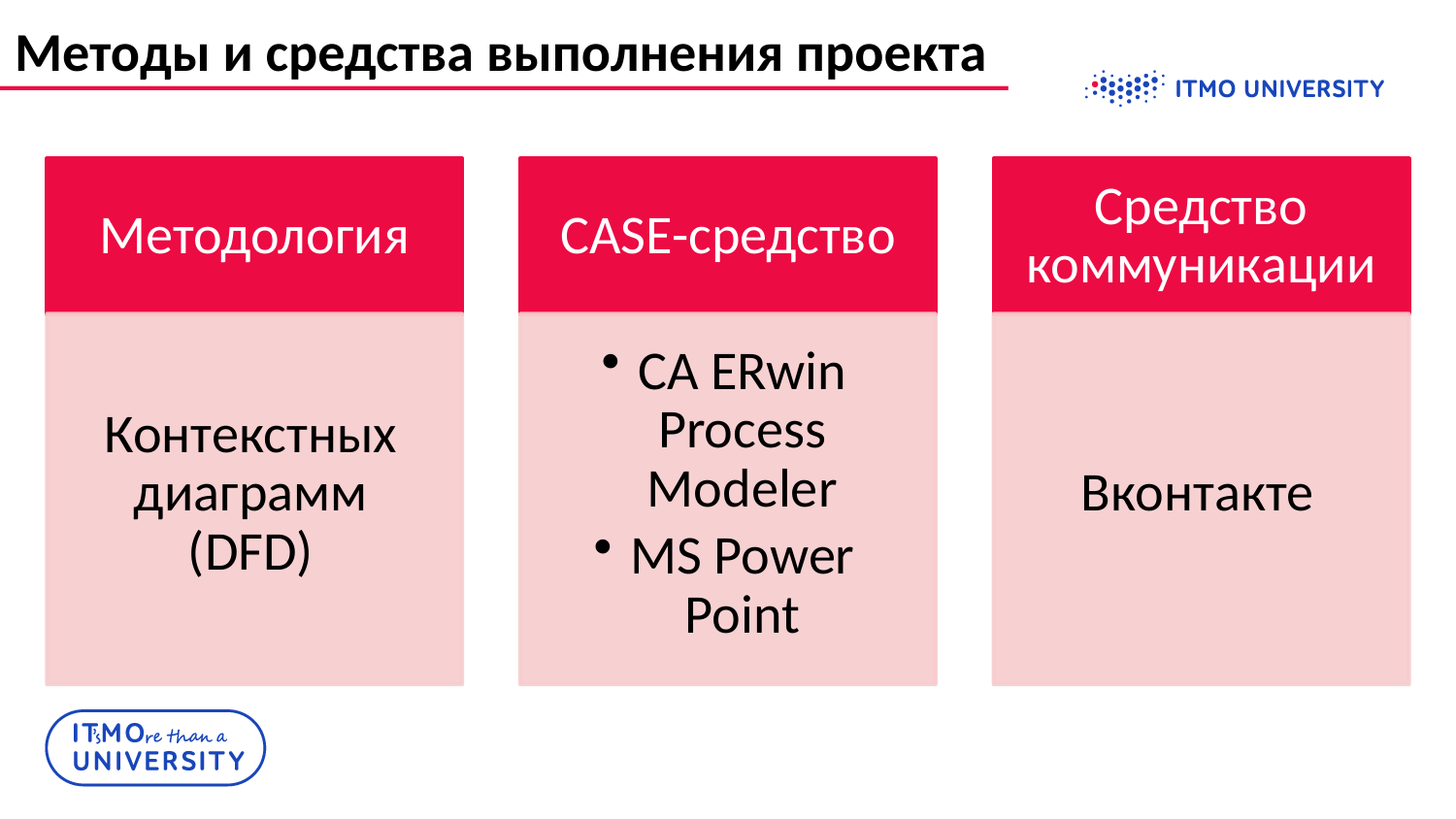

# Методы и средства выполнения проекта
Методология
Контекстных диаграмм (DFD)
CASE-средство
CA ERwin Process Modeler
MS Power Point
Средство коммуникации
Вконтакте